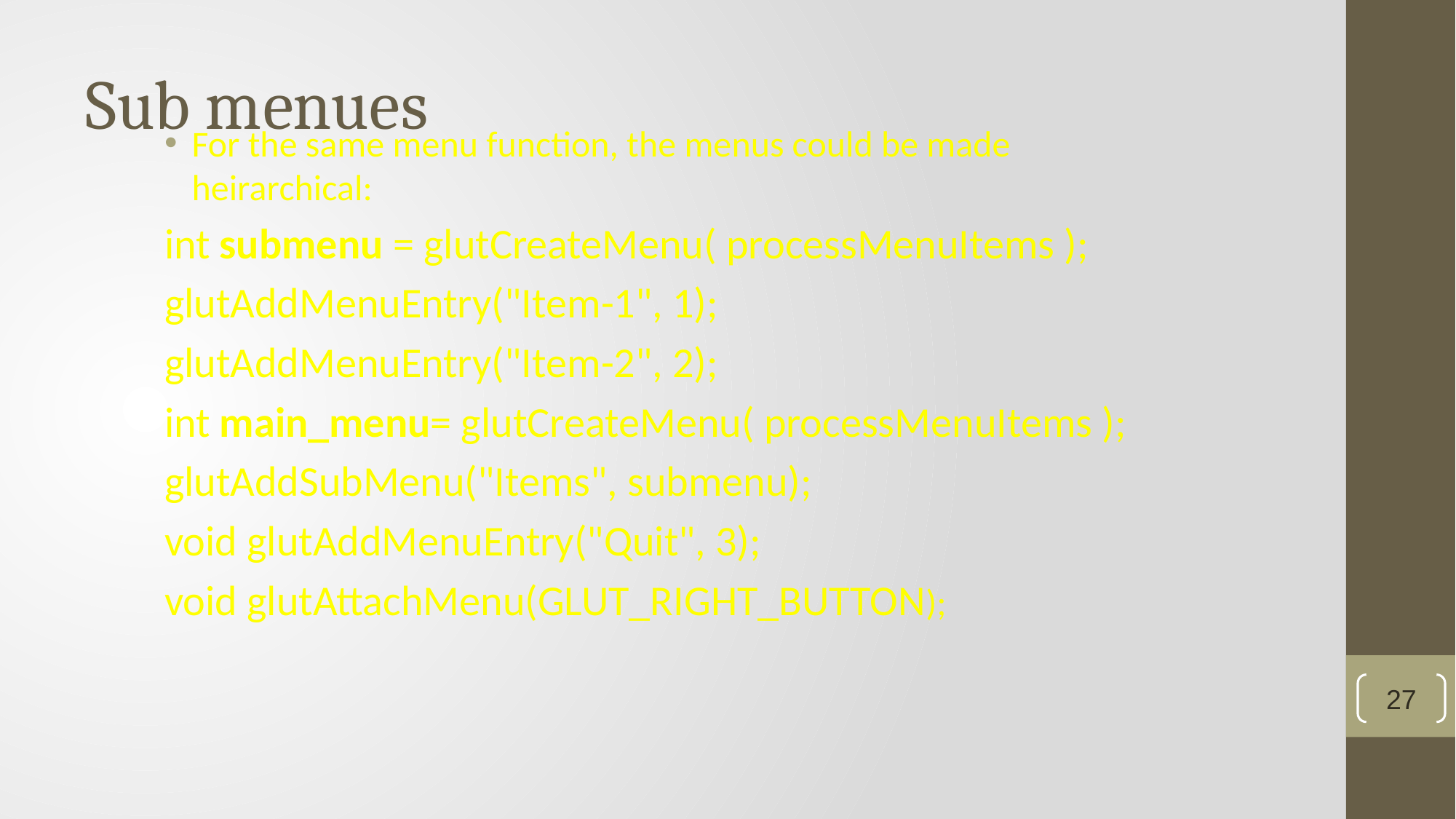

# Sub menues
For the same menu function, the menus could be made heirarchical:
int submenu = glutCreateMenu( processMenuItems );
glutAddMenuEntry("Item-1", 1);
glutAddMenuEntry("Item-2", 2);
int main_menu= glutCreateMenu( processMenuItems );
glutAddSubMenu("Items", submenu);
void glutAddMenuEntry("Quit", 3);
void glutAttachMenu(GLUT_RIGHT_BUTTON);
27